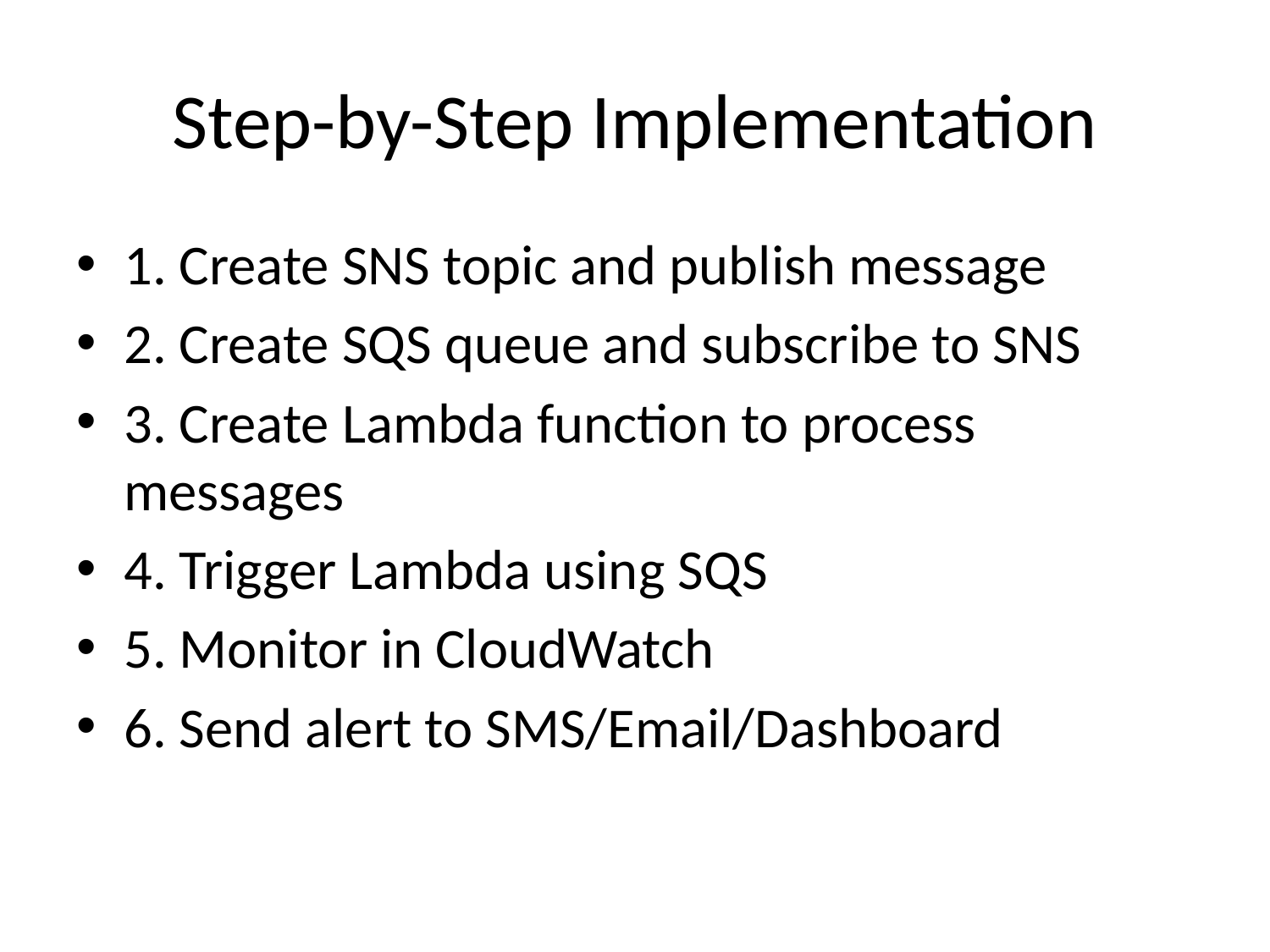

# Step-by-Step Implementation
1. Create SNS topic and publish message
2. Create SQS queue and subscribe to SNS
3. Create Lambda function to process messages
4. Trigger Lambda using SQS
5. Monitor in CloudWatch
6. Send alert to SMS/Email/Dashboard